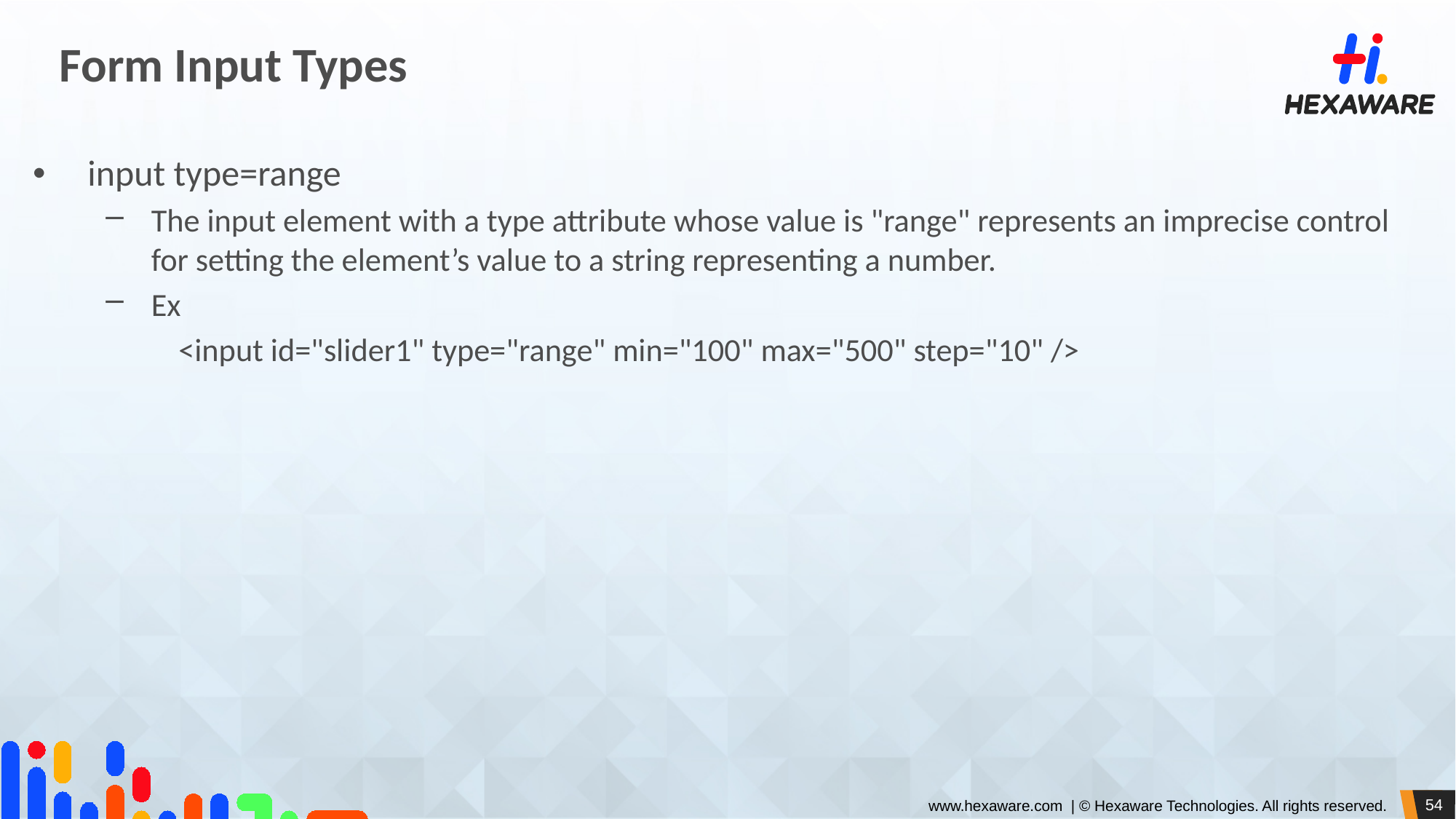

# Form Input Types
input type=range
The input element with a type attribute whose value is "range" represents an imprecise control for setting the element’s value to a string representing a number.
Ex
<input id="slider1" type="range" min="100" max="500" step="10" />